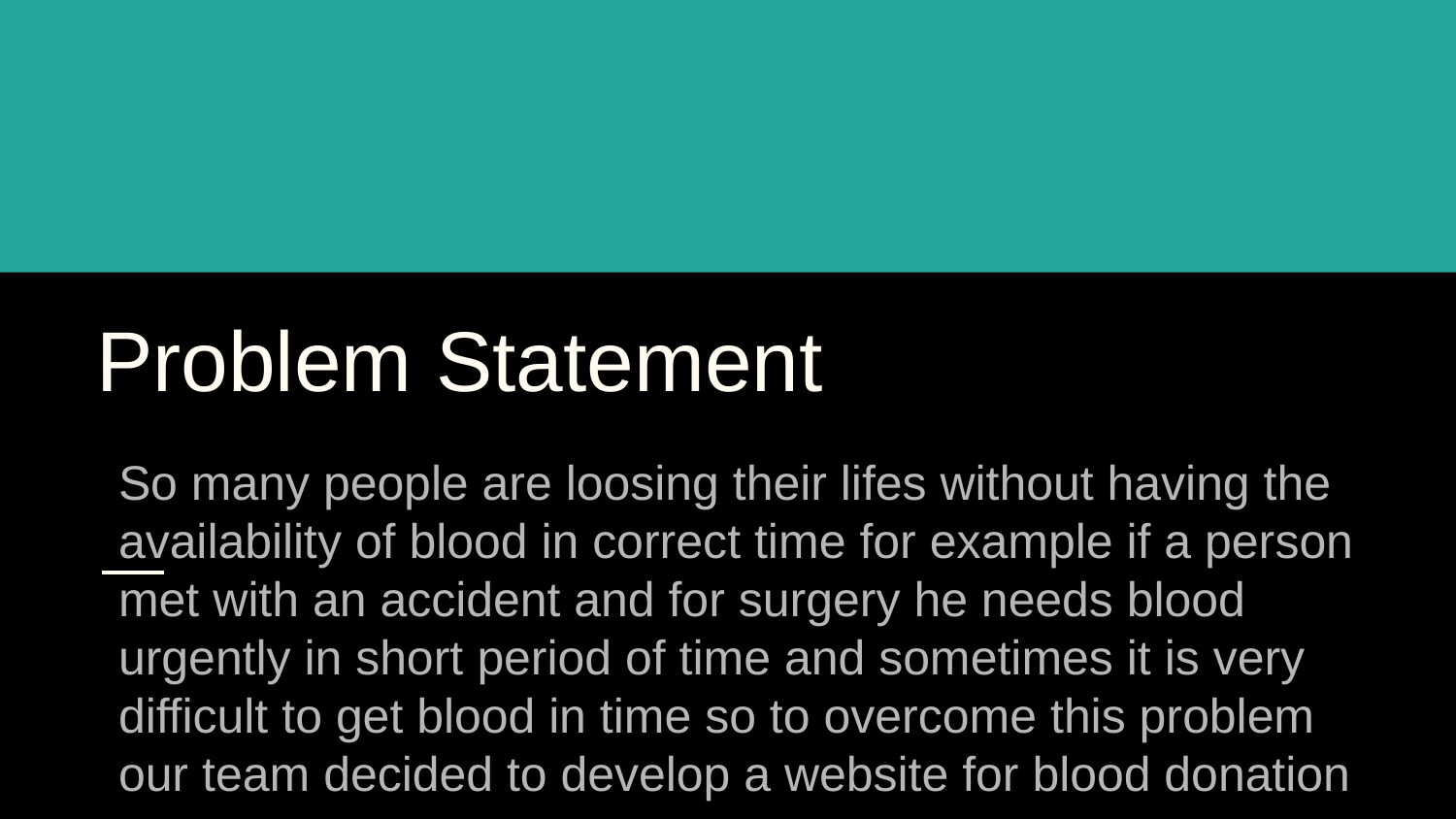

# Problem Statement
So many people are loosing their lifes without having the availability of blood in correct time for example if a person met with an accident and for surgery he needs blood urgently in short period of time and sometimes it is very difficult to get blood in time so to overcome this problem our team decided to develop a website for blood donation